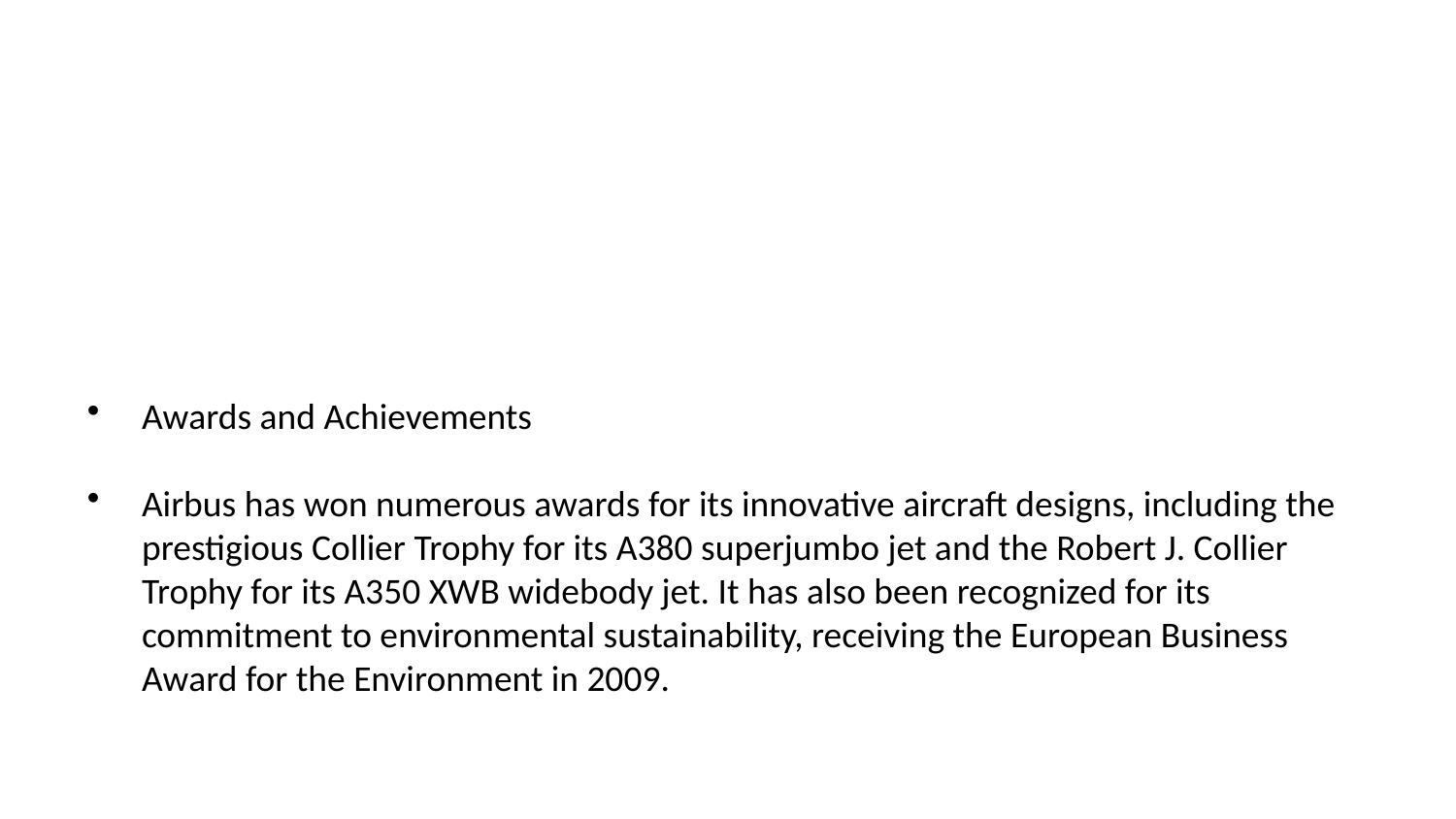

Awards and Achievements

Airbus has won numerous awards for its innovative aircraft designs, including the prestigious Collier Trophy for its A380 superjumbo jet and the Robert J. Collier Trophy for its A350 XWB widebody jet. It has also been recognized for its commitment to environmental sustainability, receiving the European Business Award for the Environment in 2009.